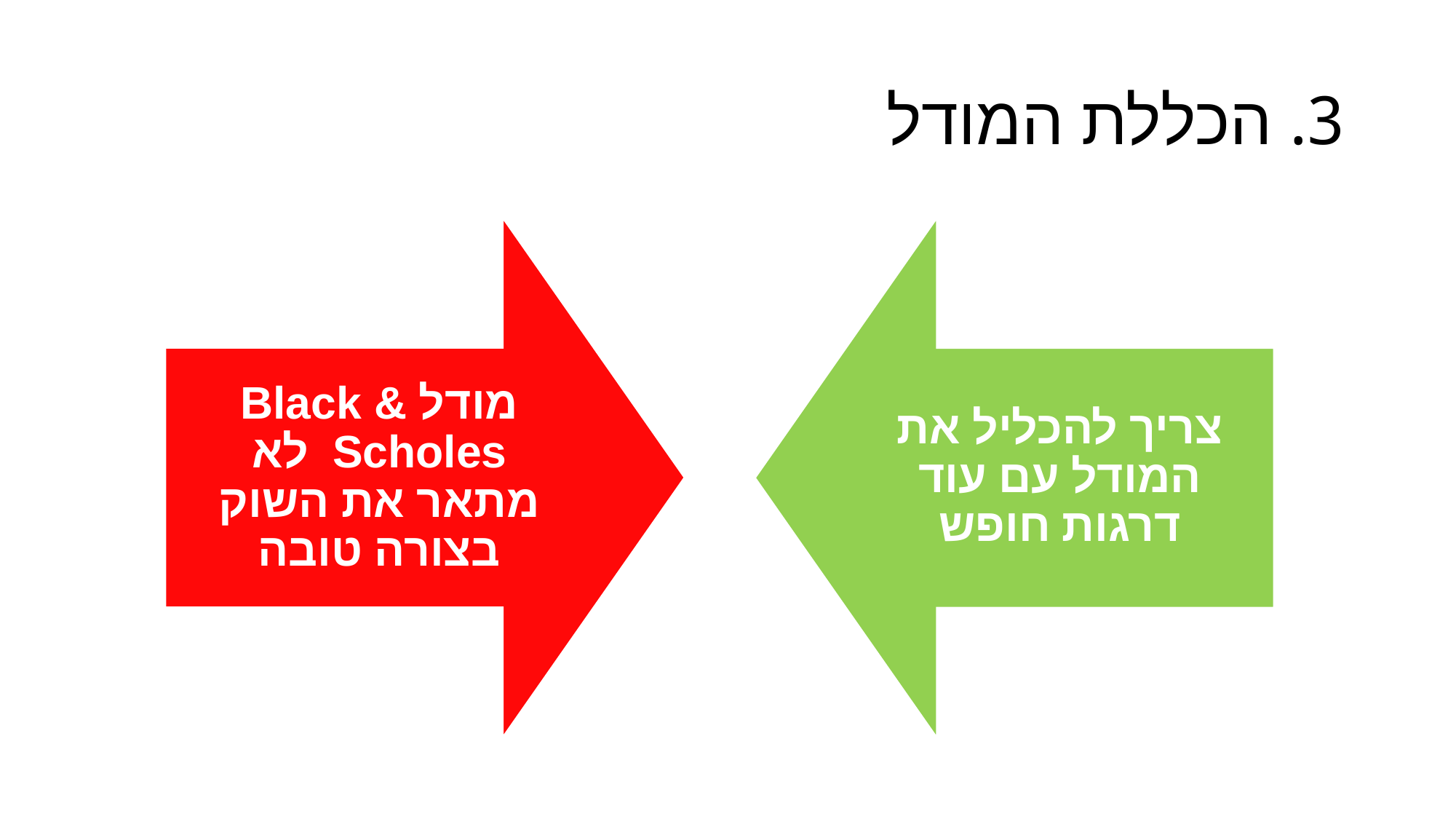

# 3. הכללת המודל
מודל Black & Scholes  לא מתאר את השוק בצורה טובה
צריך להכליל את המודל עם עוד דרגות חופש